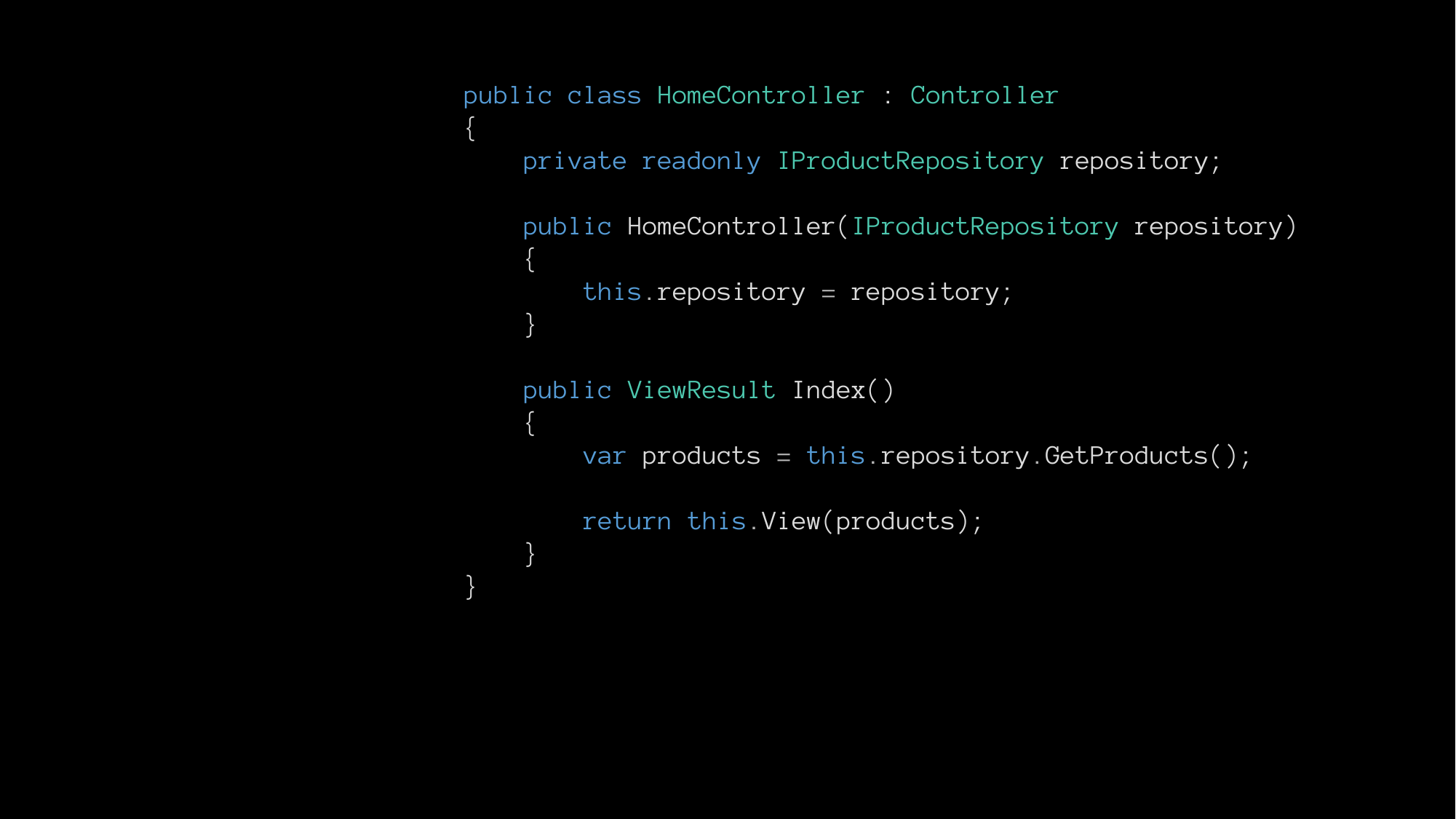

public class HomeController : Controller
{
    private readonly IProductRepository repository;

    public HomeController(IProductRepository repository)
    {
        this.repository = repository;
    }

    public ViewResult Index()
    {
        var products = this.repository.GetProducts();

        return this.View(products);
    }
}